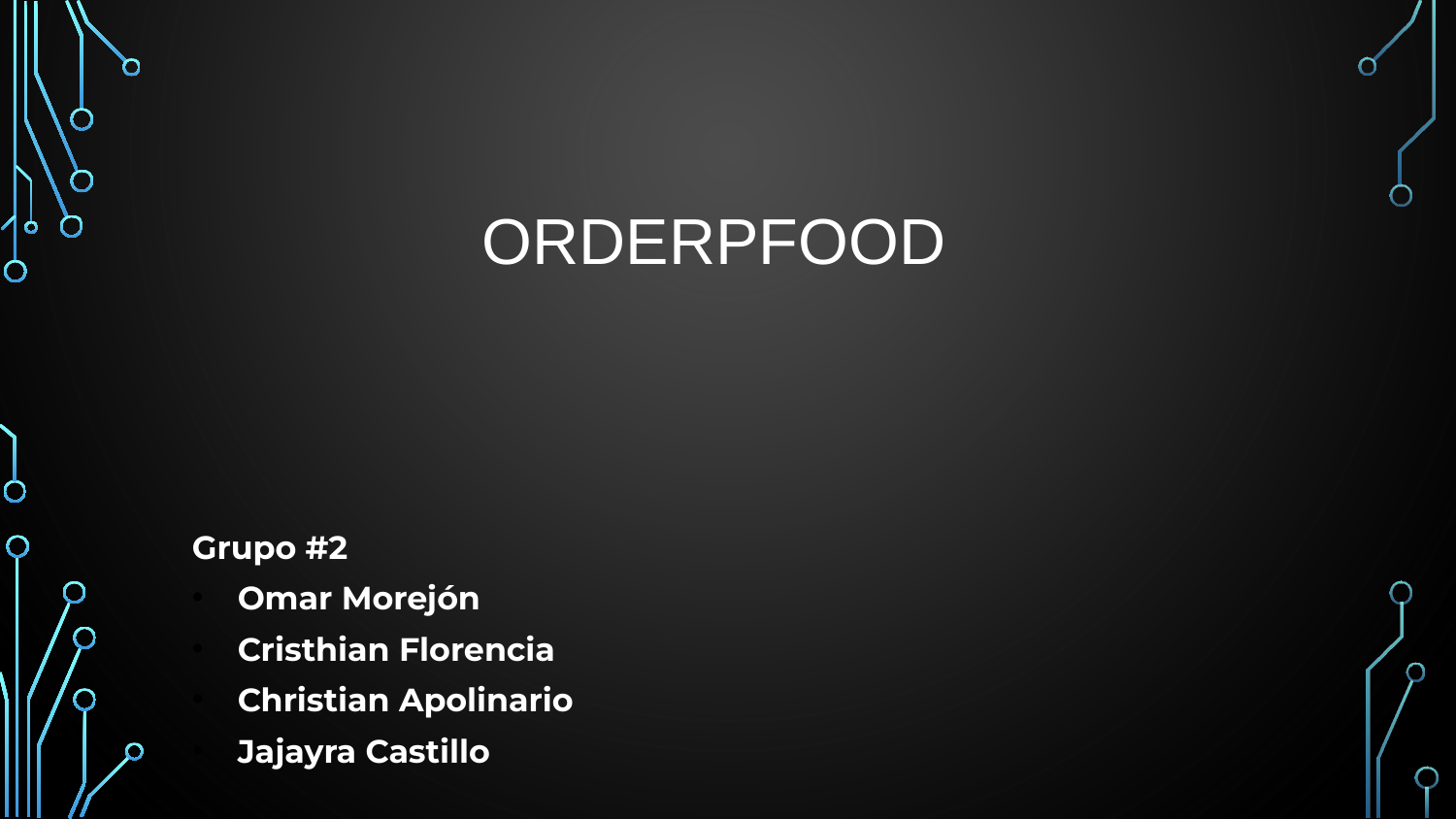

# OrderPFood
Grupo #2
Omar Morejón
Cristhian Florencia
Christian Apolinario
Jajayra Castillo